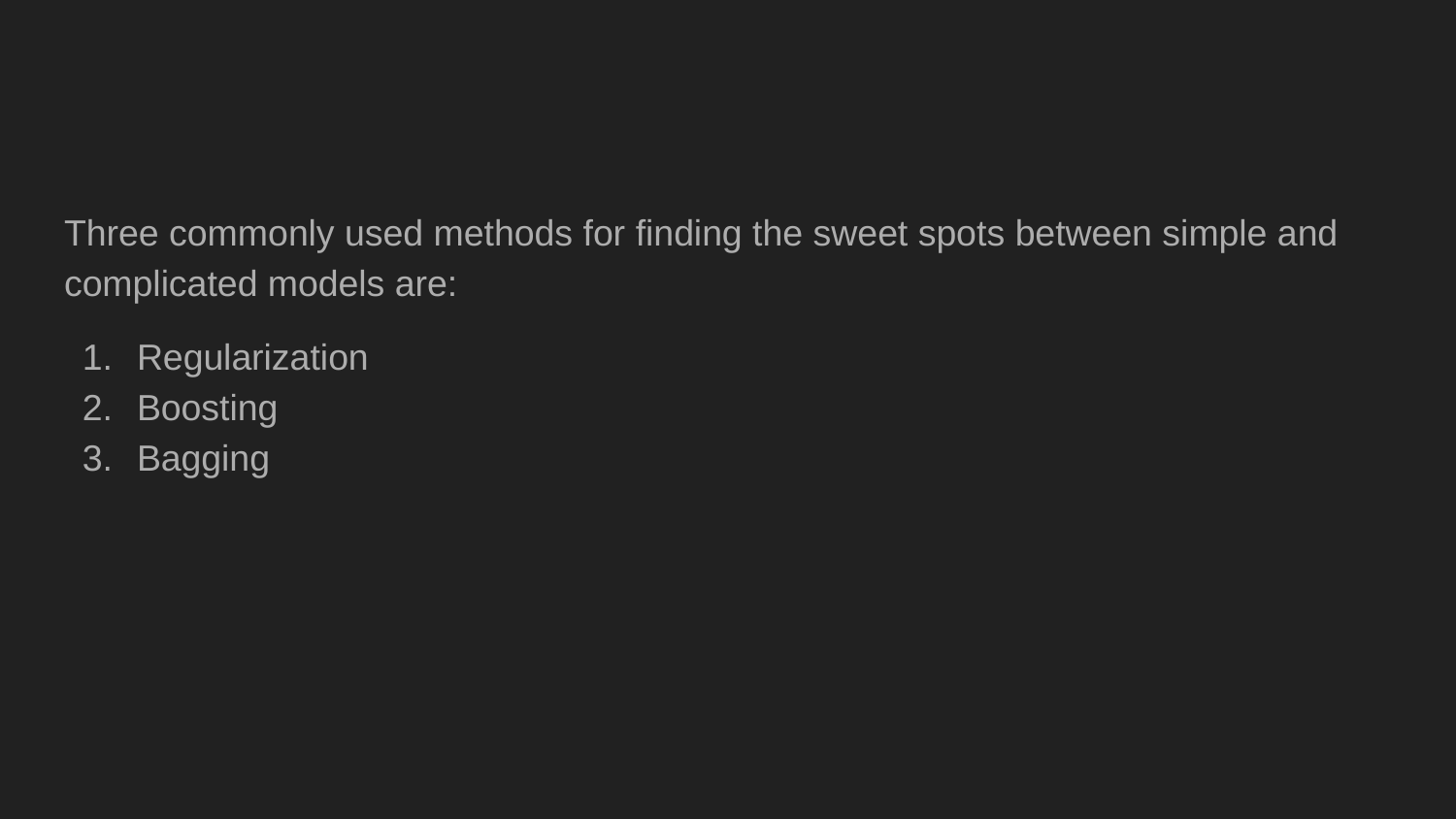

Three commonly used methods for finding the sweet spots between simple and complicated models are:
Regularization
Boosting
Bagging